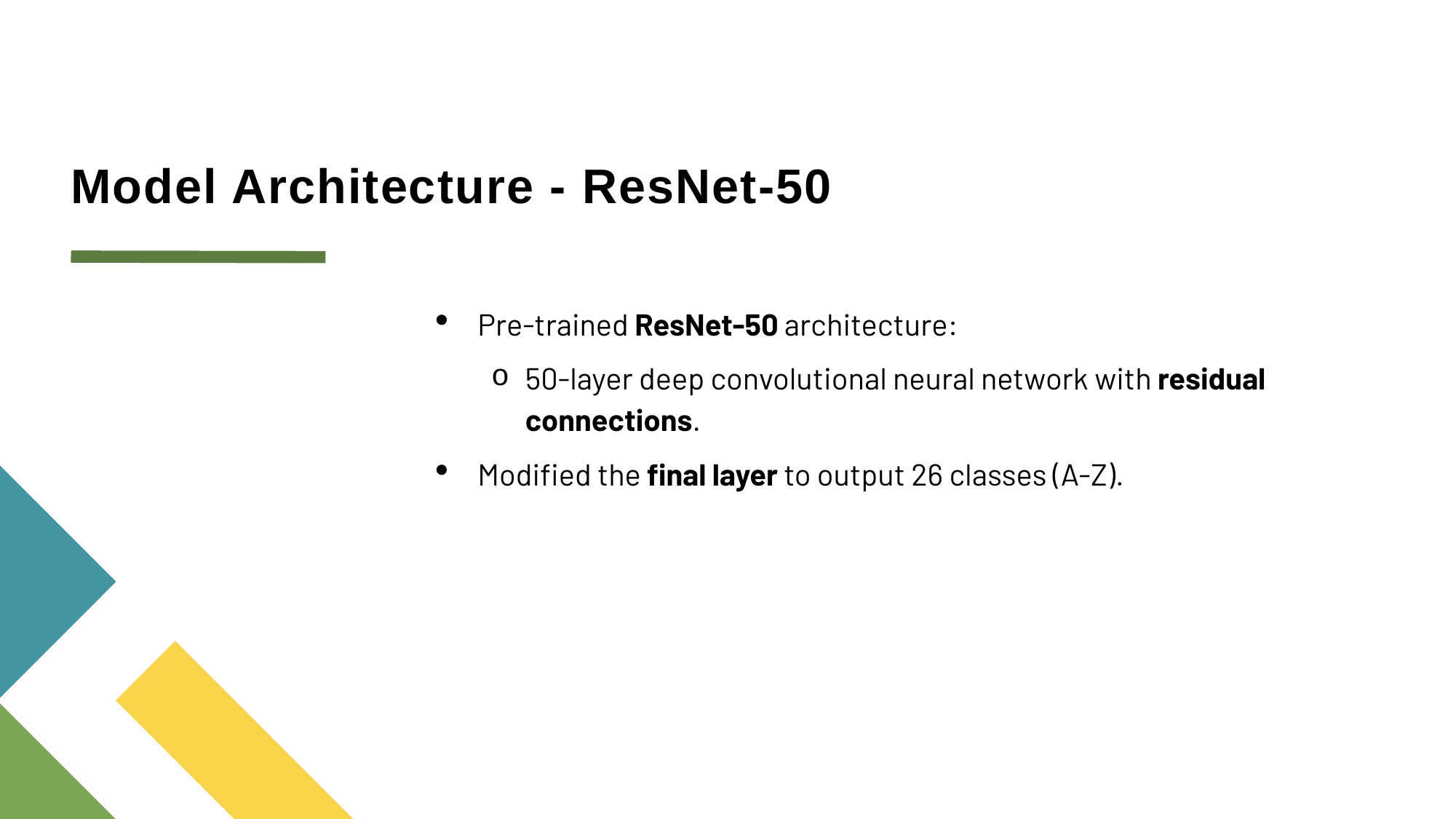

# Model Architecture - ResNet-50
Pre-trained ResNet-50 architecture:
50-layer deep convolutional neural network with residual connections.
Modified the final layer to output 26 classes (A-Z).